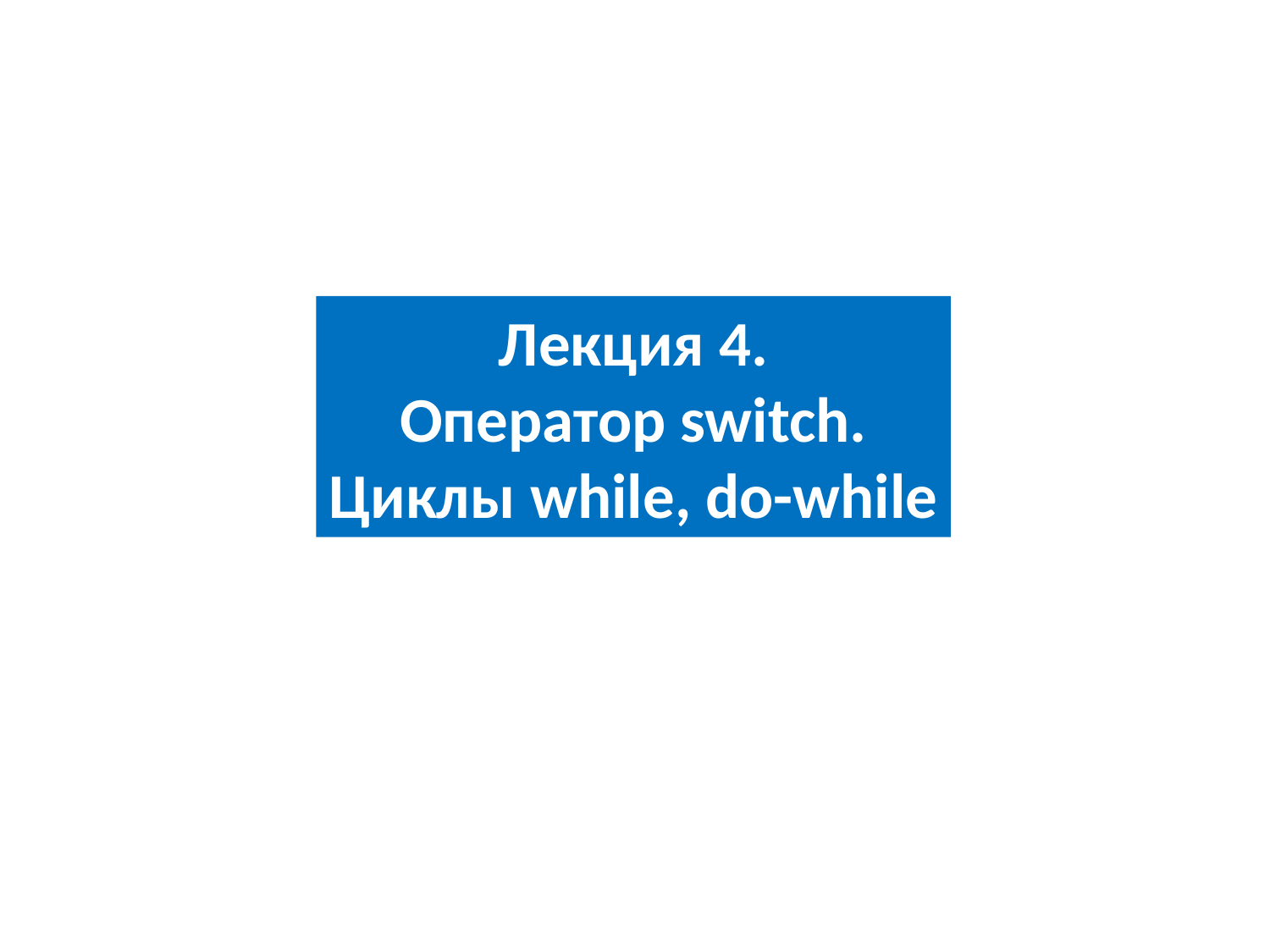

Лекция 4.
Оператор switch.
Циклы while, do-while